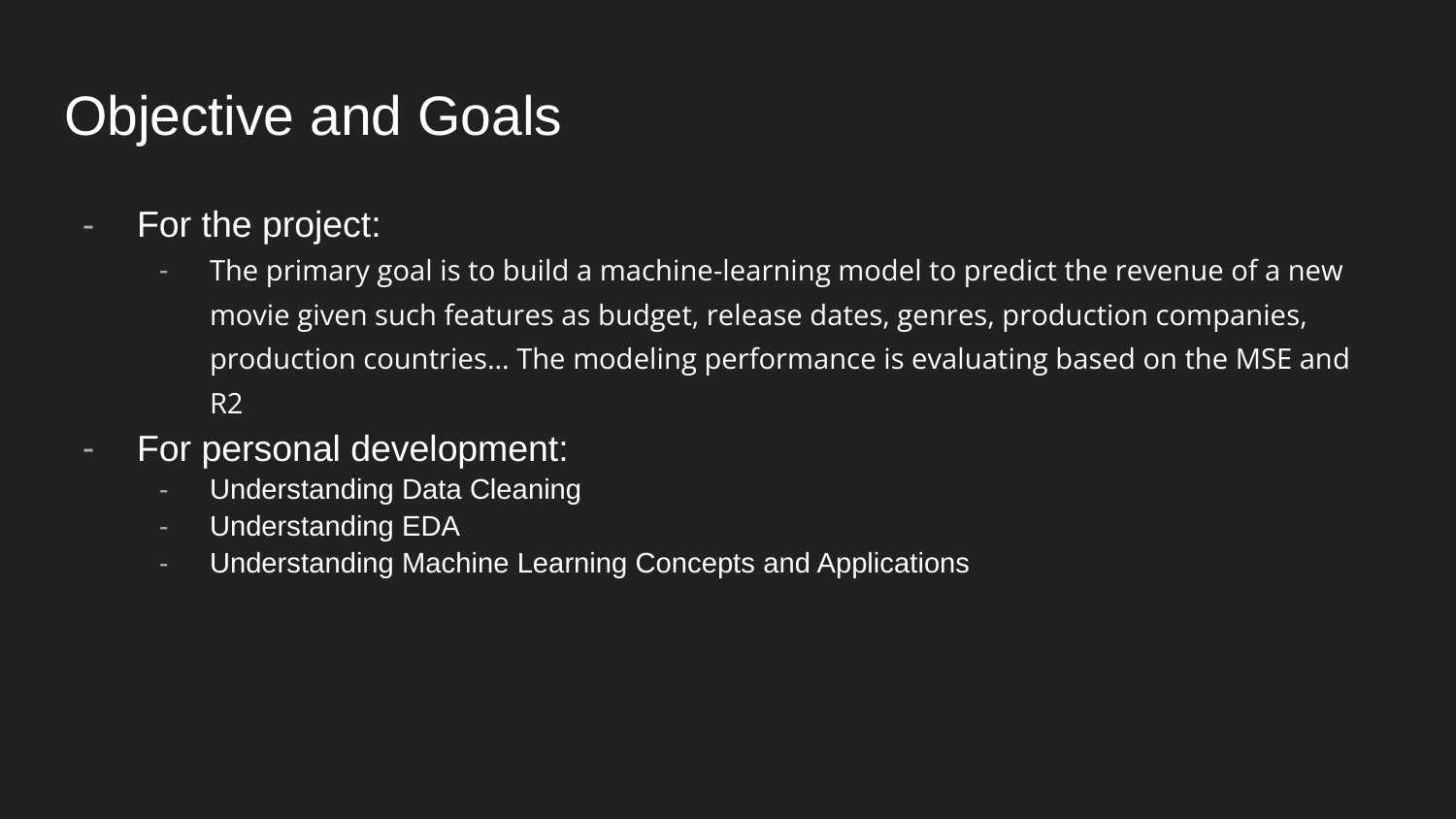

# Objective and Goals
For the project:
The primary goal is to build a machine-learning model to predict the revenue of a new movie given such features as budget, release dates, genres, production companies, production countries… The modeling performance is evaluating based on the MSE and R2
For personal development:
Understanding Data Cleaning
Understanding EDA
Understanding Machine Learning Concepts and Applications